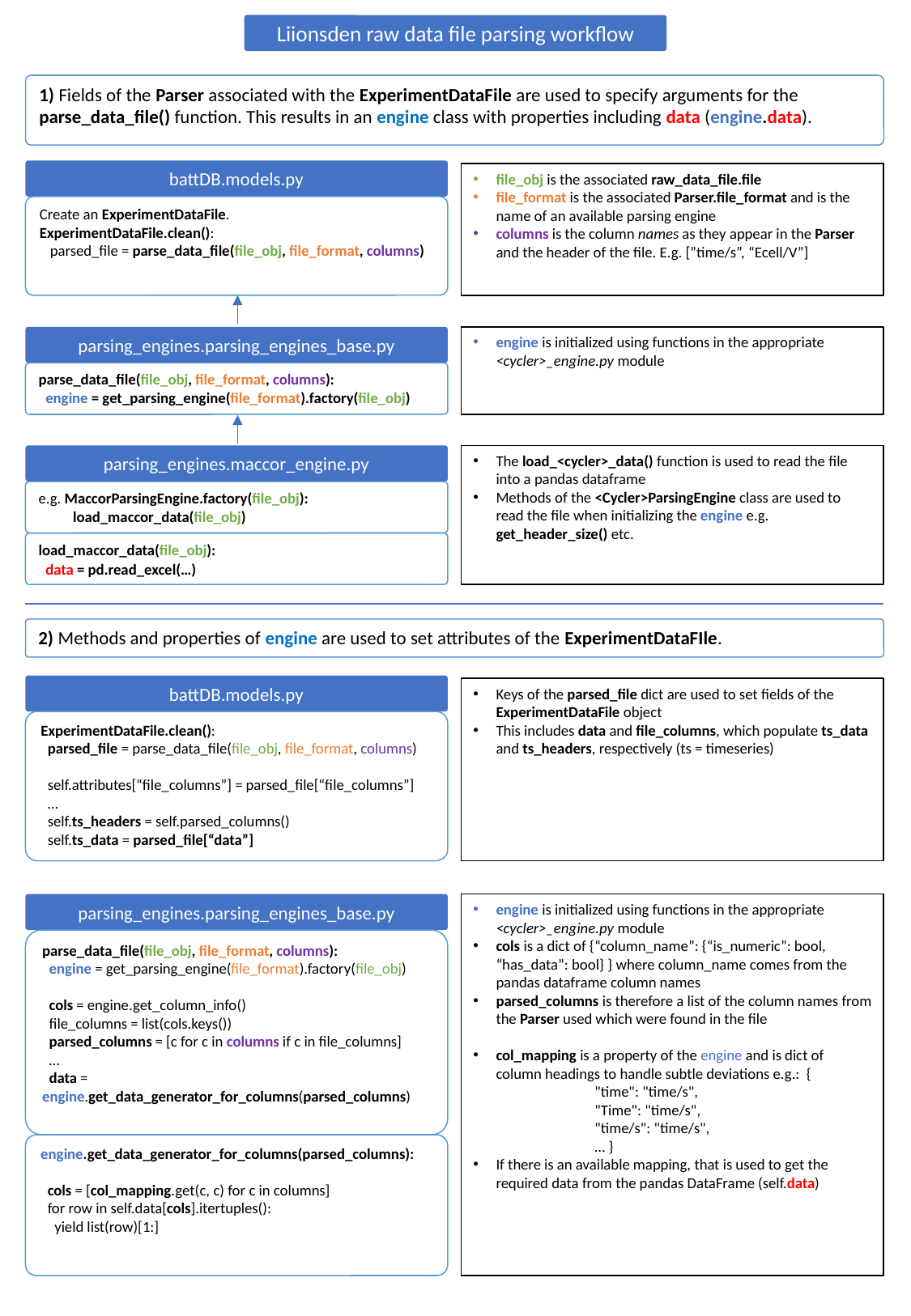

Liionsden raw data file parsing workflow
1) Fields of the Parser associated with the ExperimentDataFile are used to specify arguments for the parse_data_file() function. This results in an engine class with properties including data (engine.data).
battDB.models.py
file_obj is the associated raw_data_file.file
file_format is the associated Parser.file_format and is the name of an available parsing engine
columns is the column names as they appear in the Parser and the header of the file. E.g. [”time/s”, “Ecell/V”]
Create an ExperimentDataFile.
ExperimentDataFile.clean():
   parsed_file = parse_data_file(file_obj, file_format, columns)
parsing_engines.parsing_engines_base.py
engine is initialized using functions in the appropriate <cycler>_engine.py module
parse_data_file(file_obj, file_format, columns):
  engine = get_parsing_engine(file_format).factory(file_obj)

parsing_engines.maccor_engine.py
The load_<cycler>_data() function is used to read the file into a pandas dataframe
Methods of the <Cycler>ParsingEngine class are used to read the file when initializing the engine e.g. get_header_size() etc.
e.g. MaccorParsingEngine.factory(file_obj):
          load_maccor_data(file_obj)
load_maccor_data(file_obj):
  data = pd.read_excel(…)
2) Methods and properties of engine are used to set attributes of the ExperimentDataFIle.
battDB.models.py
Keys of the parsed_file dict are used to set fields of the ExperimentDataFile object
This includes data and file_columns, which populate ts_data and ts_headers, respectively (ts = timeseries)
ExperimentDataFile.clean():
  parsed_file = parse_data_file(file_obj, file_format, columns)

  self.attributes[“file_columns”] = parsed_file[“file_columns”]
  …
  self.ts_headers = self.parsed_columns()
  self.ts_data = parsed_file[“data”]
engine is initialized using functions in the appropriate <cycler>_engine.py module
cols is a dict of {“column_name”: {“is_numeric”: bool, “has_data”: bool} } where column_name comes from the pandas dataframe column names
parsed_columns is therefore a list of the column names from the Parser used which were found in the file

col_mapping is a property of the engine and is dict of column headings to handle subtle deviations e.g.:  {
	"time": "time/s",
	"Time": "time/s",
	"time/s": "time/s",
	… }
If there is an available mapping, that is used to get the required data from the pandas DataFrame (self.data)

parsing_engines.parsing_engines_base.py
parse_data_file(file_obj, file_format, columns):
  engine = get_parsing_engine(file_format).factory(file_obj)

  cols = engine.get_column_info()
  file_columns = list(cols.keys())
  parsed_columns = [c for c in columns if c in file_columns]
  …
  data = engine.get_data_generator_for_columns(parsed_columns)
engine.get_data_generator_for_columns(parsed_columns):

  cols = [col_mapping.get(c, c) for c in columns]
  for row in self.data[cols].itertuples():
    yield list(row)[1:]